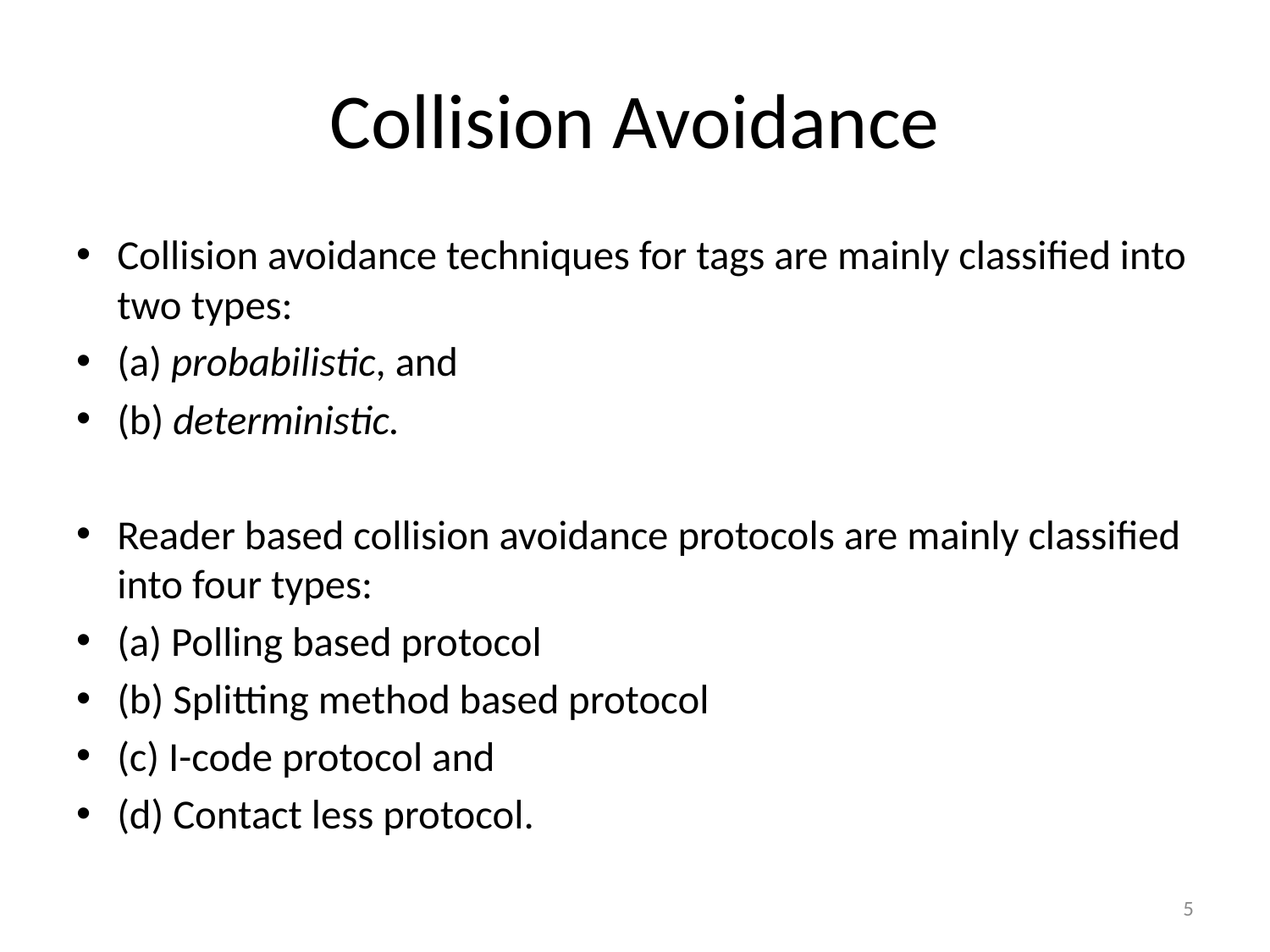

# Collision Avoidance
Collision avoidance techniques for tags are mainly classified into two types:
(a) probabilistic, and
(b) deterministic.

Reader based collision avoidance protocols are mainly classified into four types:
(a) Polling based protocol
(b) Splitting method based protocol
(c) I-code protocol and
(d) Contact less protocol.
5